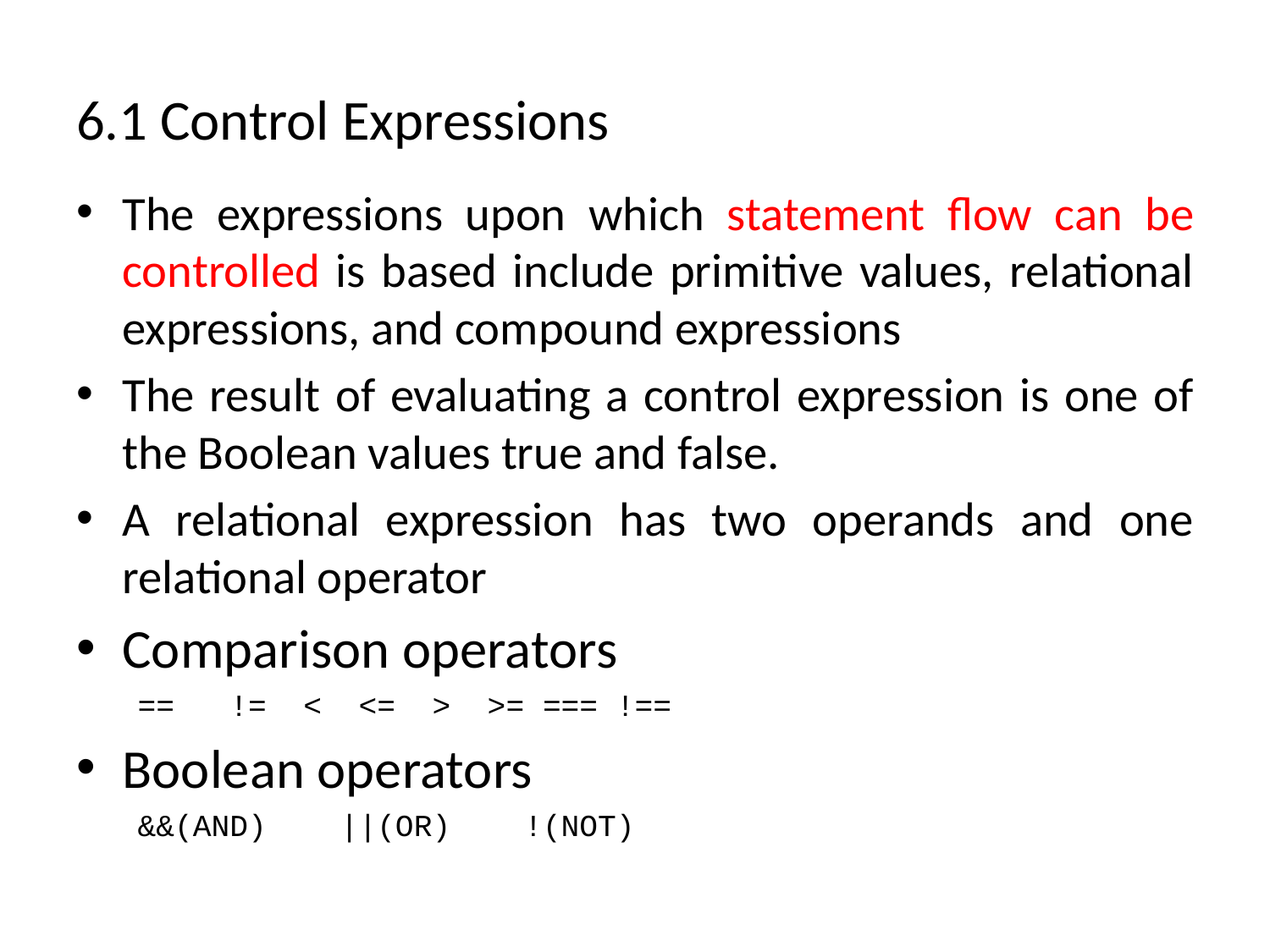

# 6.1 Control Expressions
The expressions upon which statement flow can be controlled is based include primitive values, relational expressions, and compound expressions
The result of evaluating a control expression is one of the Boolean values true and false.
A relational expression has two operands and one relational operator
Comparison operators
	==   !=  <  <=  >  >= === !==
Boolean operators
	&&(AND)    ||(OR)    !(NOT)